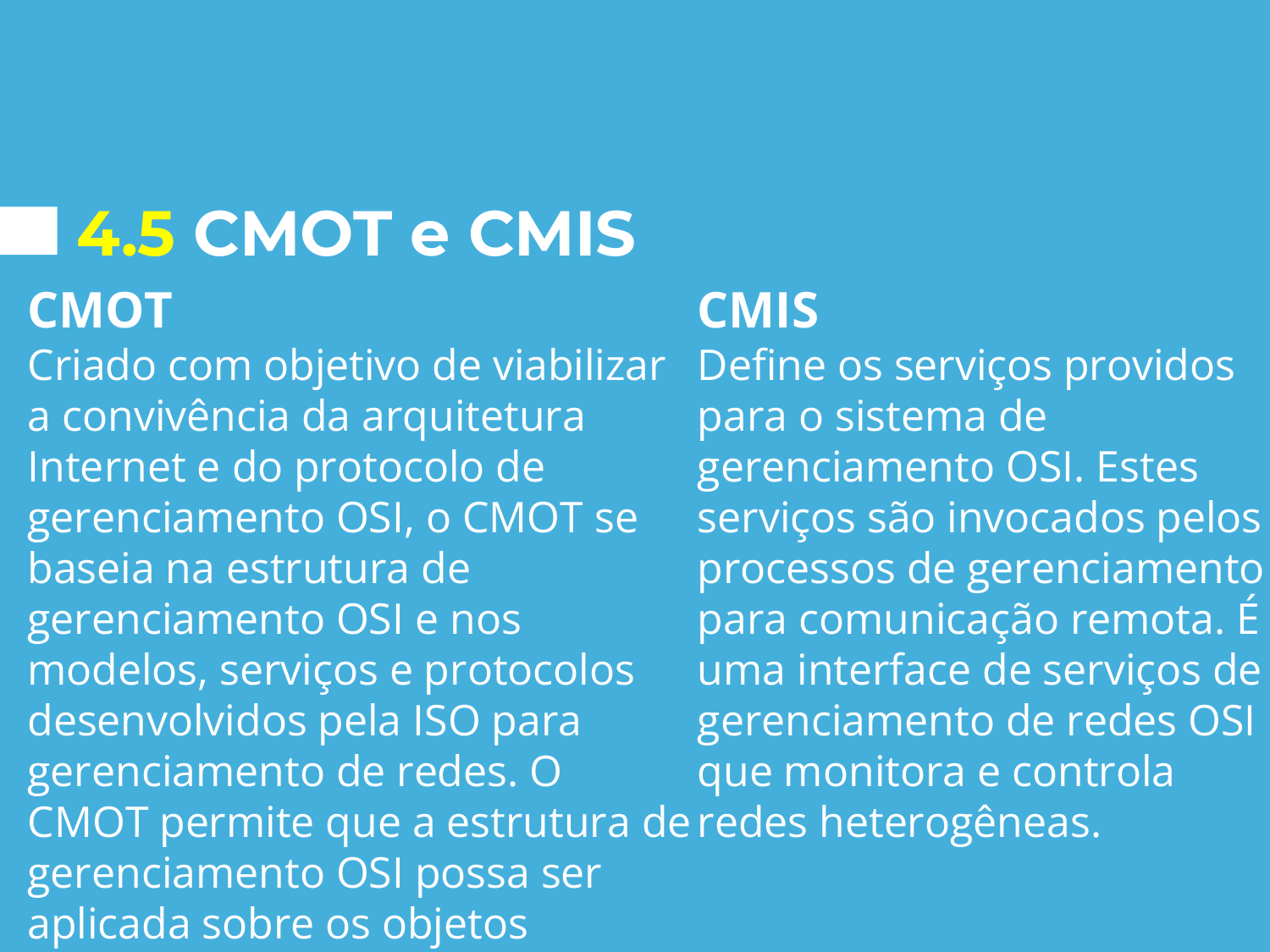

# 4.5 CMOT e CMIS
CMOT
Criado com objetivo de viabilizar a convivência da arquitetura Internet e do protocolo de gerenciamento OSI, o CMOT se baseia na estrutura de gerenciamento OSI e nos modelos, serviços e protocolos desenvolvidos pela ISO para gerenciamento de redes. O CMOT permite que a estrutura de gerenciamento OSI possa ser aplicada sobre os objetos gerenciados de uma rede TCP/IP.

CMIS
Define os serviços providos para o sistema de gerenciamento OSI. Estes serviços são invocados pelos processos de gerenciamento para comunicação remota. É uma interface de serviços de gerenciamento de redes OSI que monitora e controla redes heterogêneas.